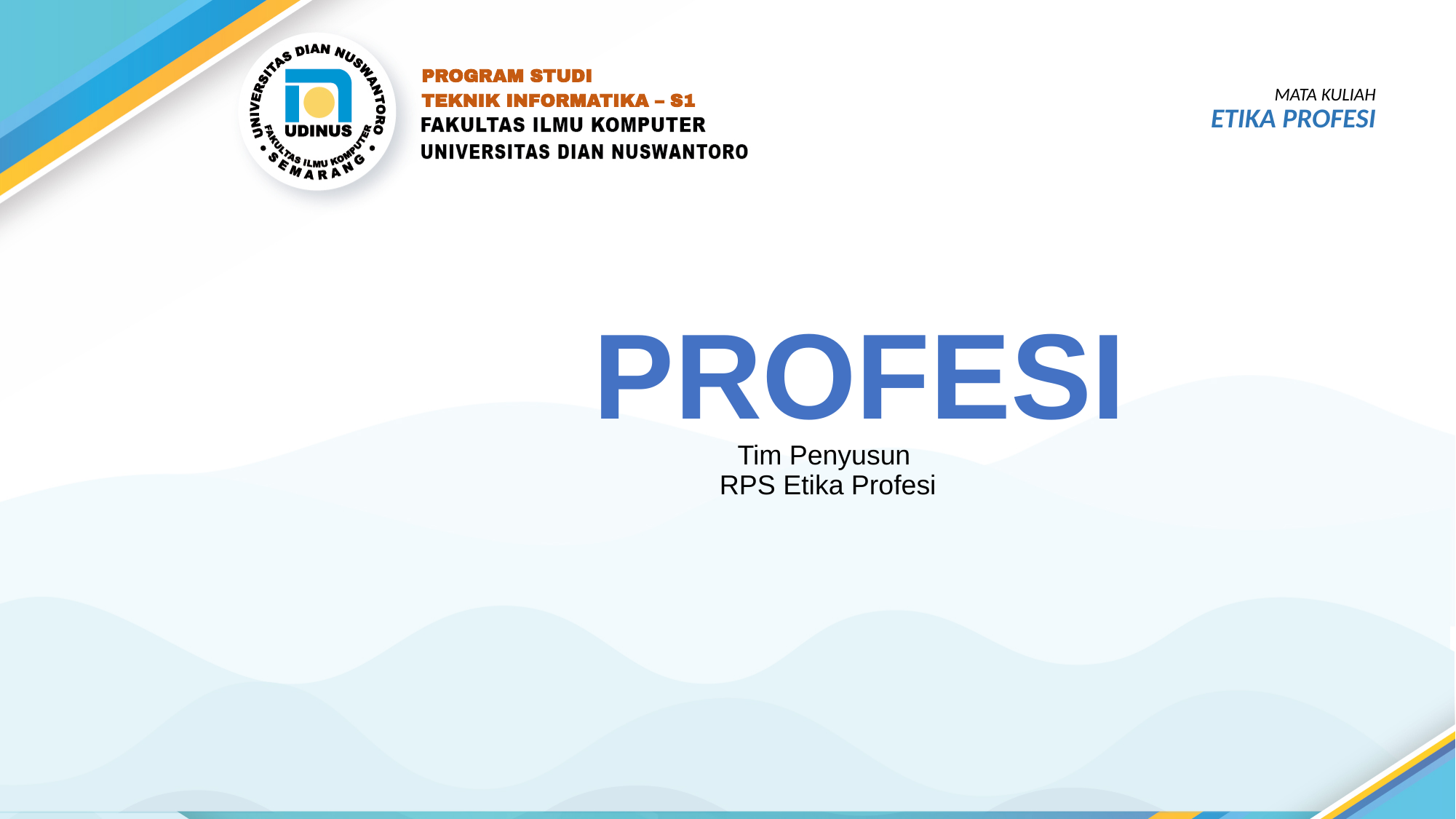

PROGRAM STUDI
TEKNIK INFORMATIKA – S1
MATA KULIAH
ETIKA PROFESI
# PROFESI
Tim Penyusun
RPS Etika Profesi